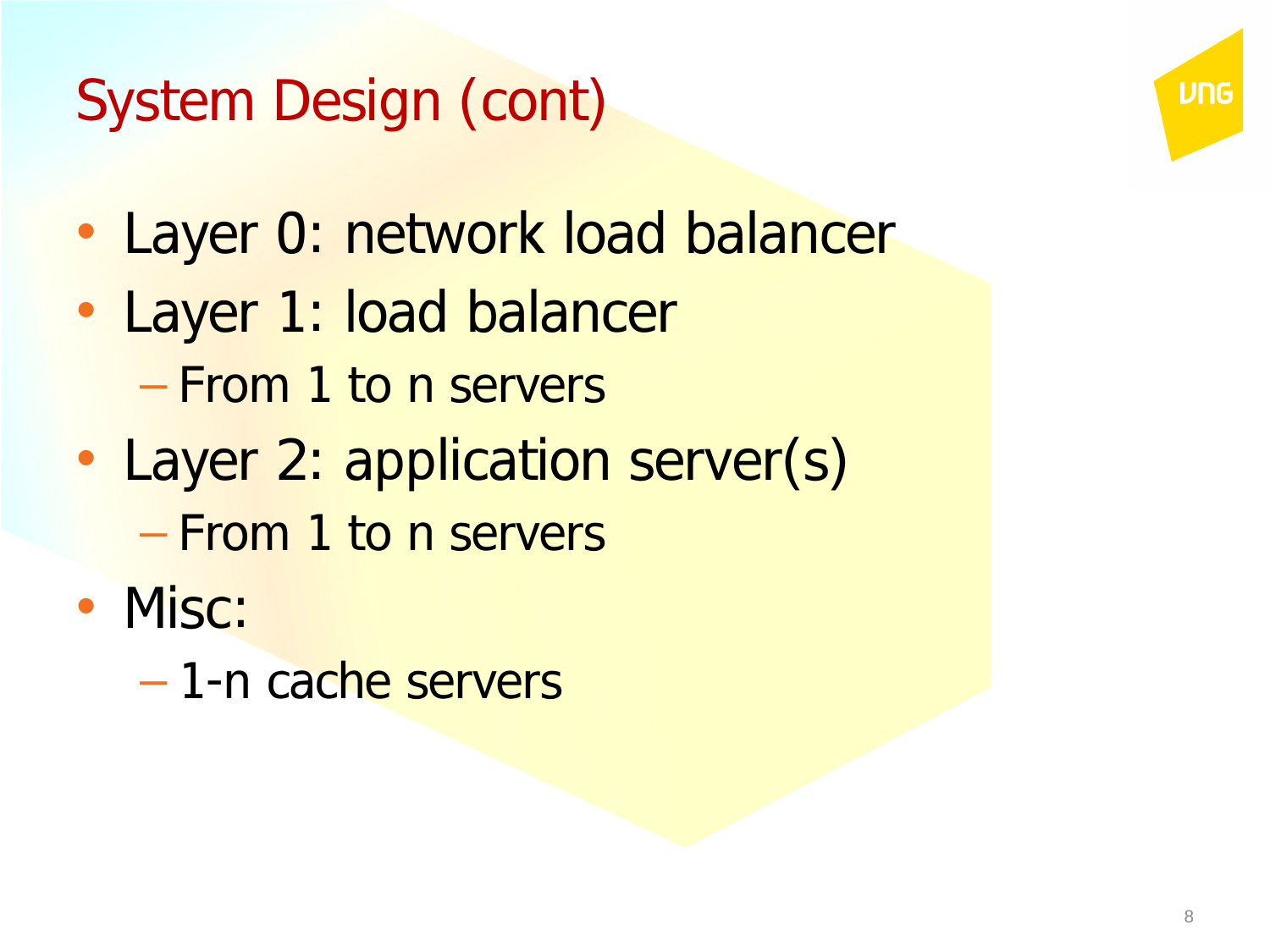

# System Design (cont)
Layer 0: network load balancer
Layer 1: load balancer
From 1 to n servers
Layer 2: application server(s)
From 1 to n servers
Misc:
1-n cache servers
8